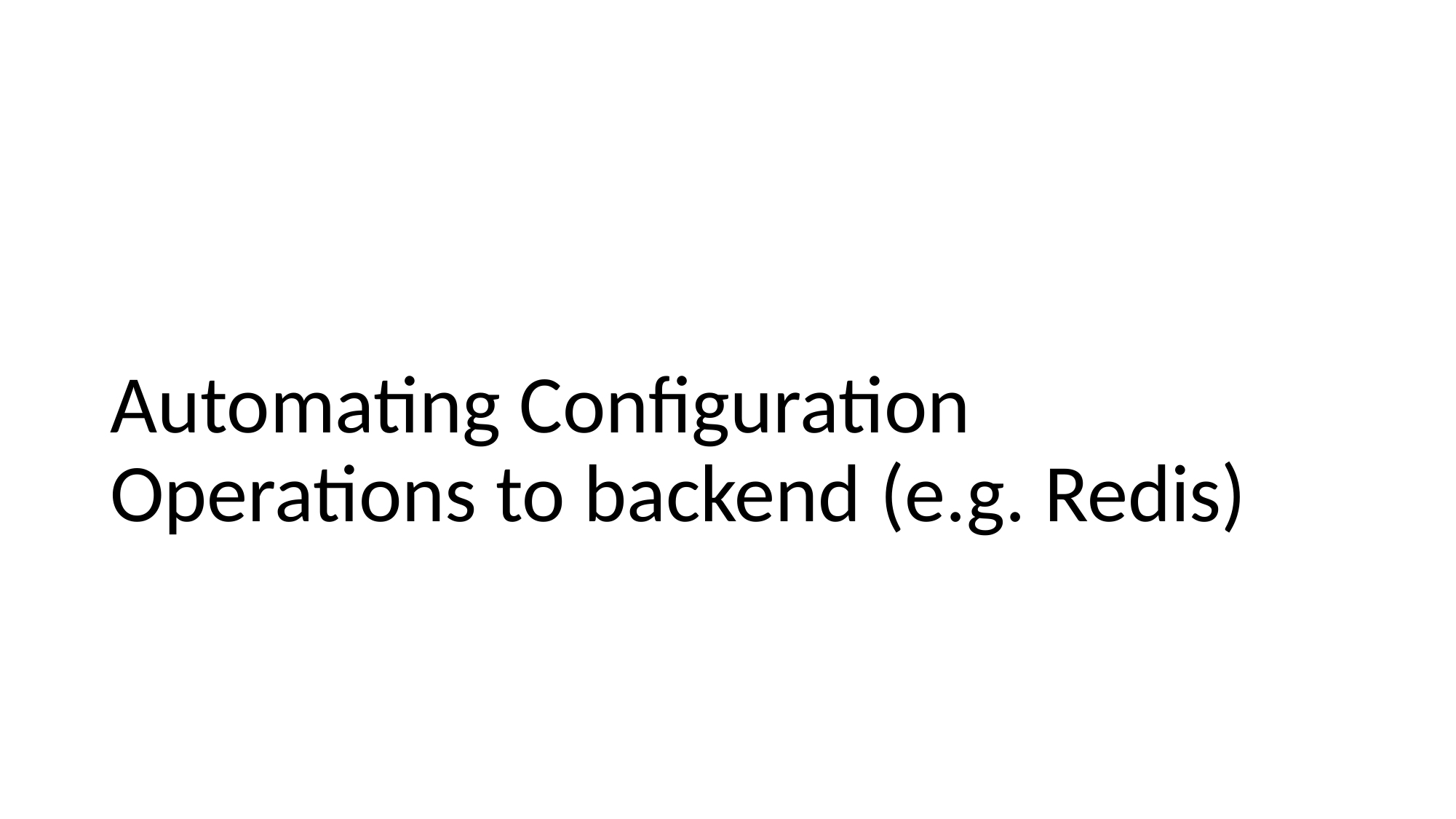

# Automating Configuration Operations to backend (e.g. Redis)